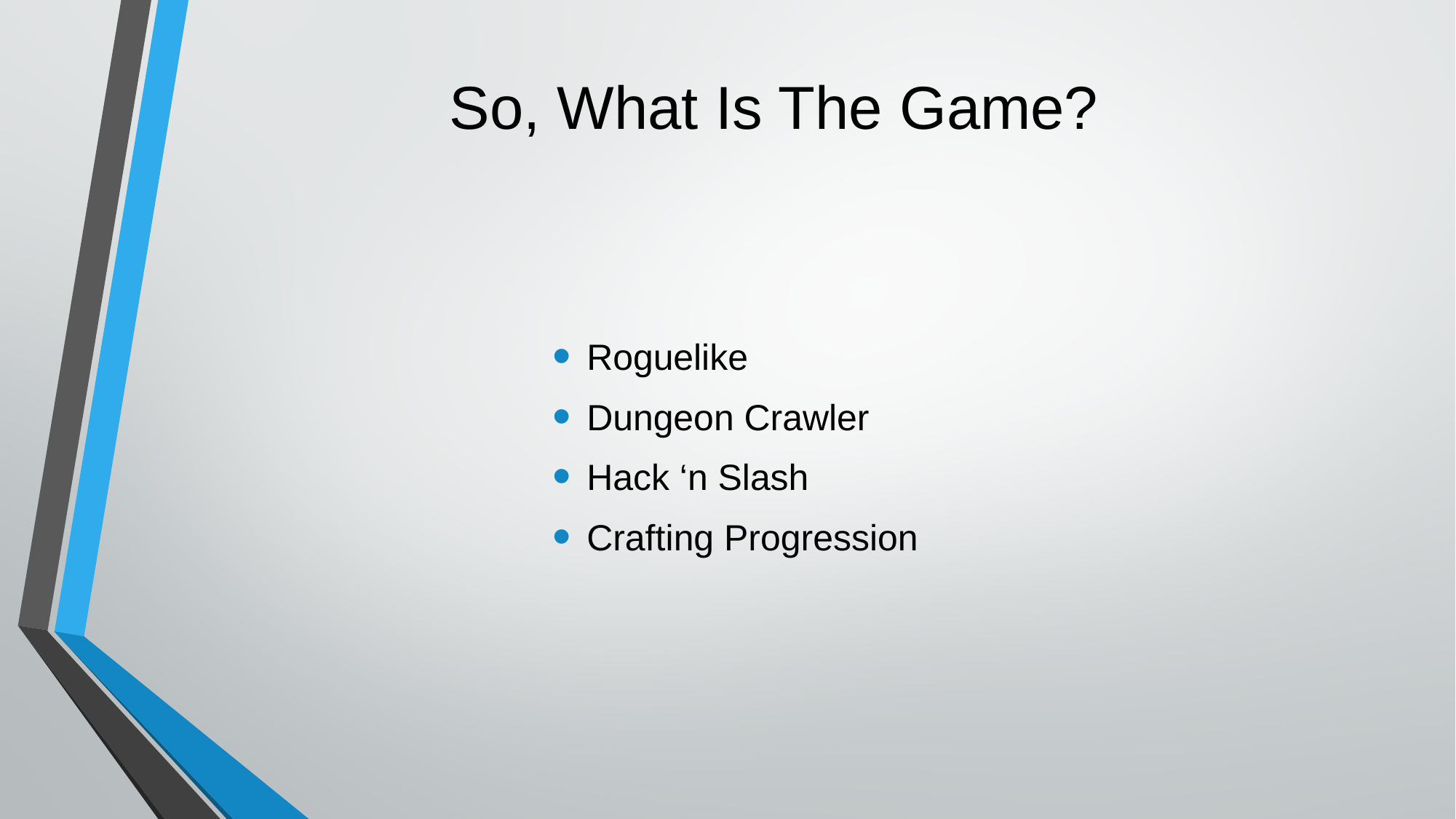

# So, What Is The Game?
Roguelike
Dungeon Crawler
Hack ‘n Slash
Crafting Progression